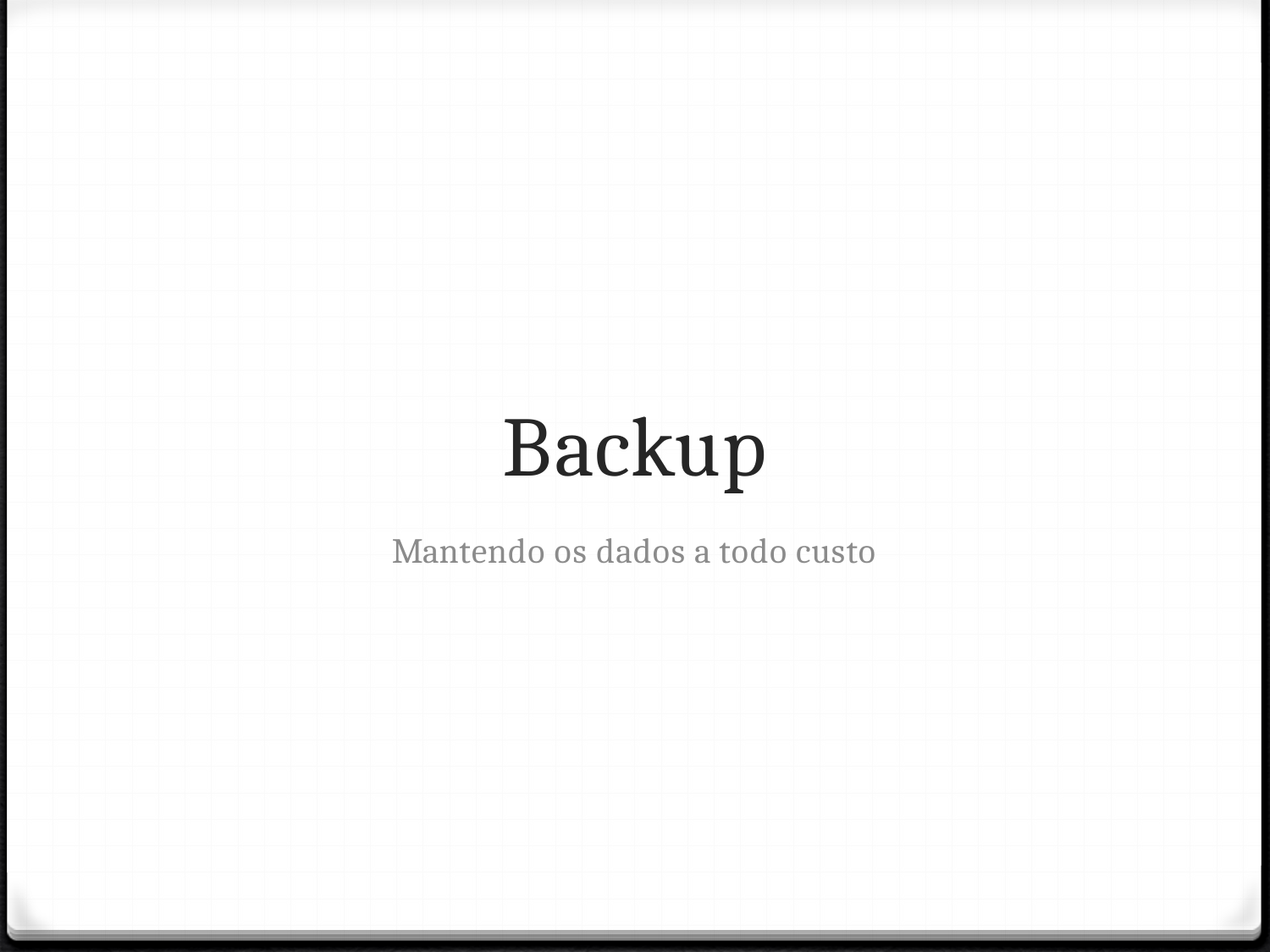

# Backup
Mantendo os dados a todo custo